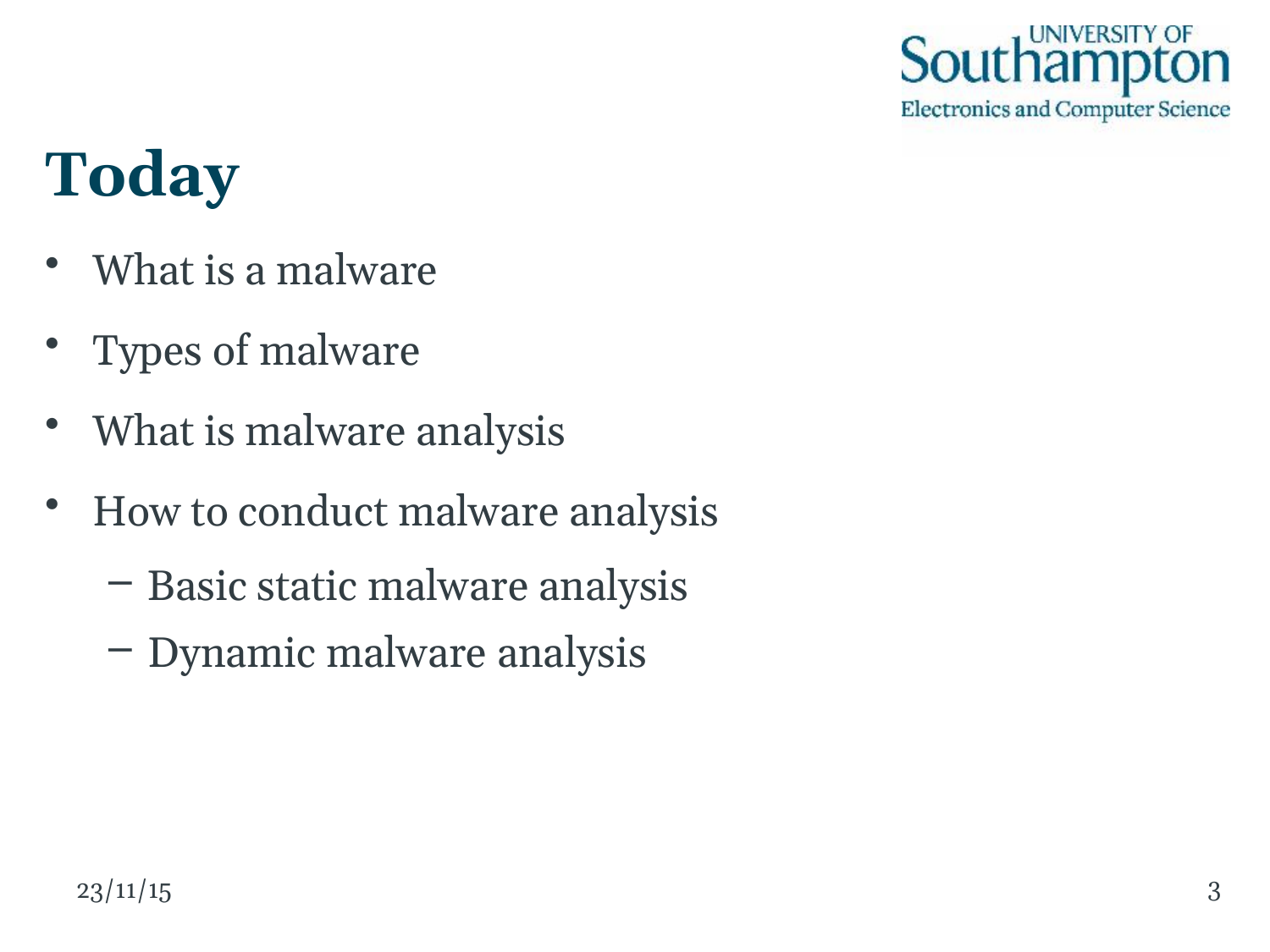

# Today
What is a malware
Types of malware
What is malware analysis
How to conduct malware analysis
Basic static malware analysis
Dynamic malware analysis
3
23/11/15